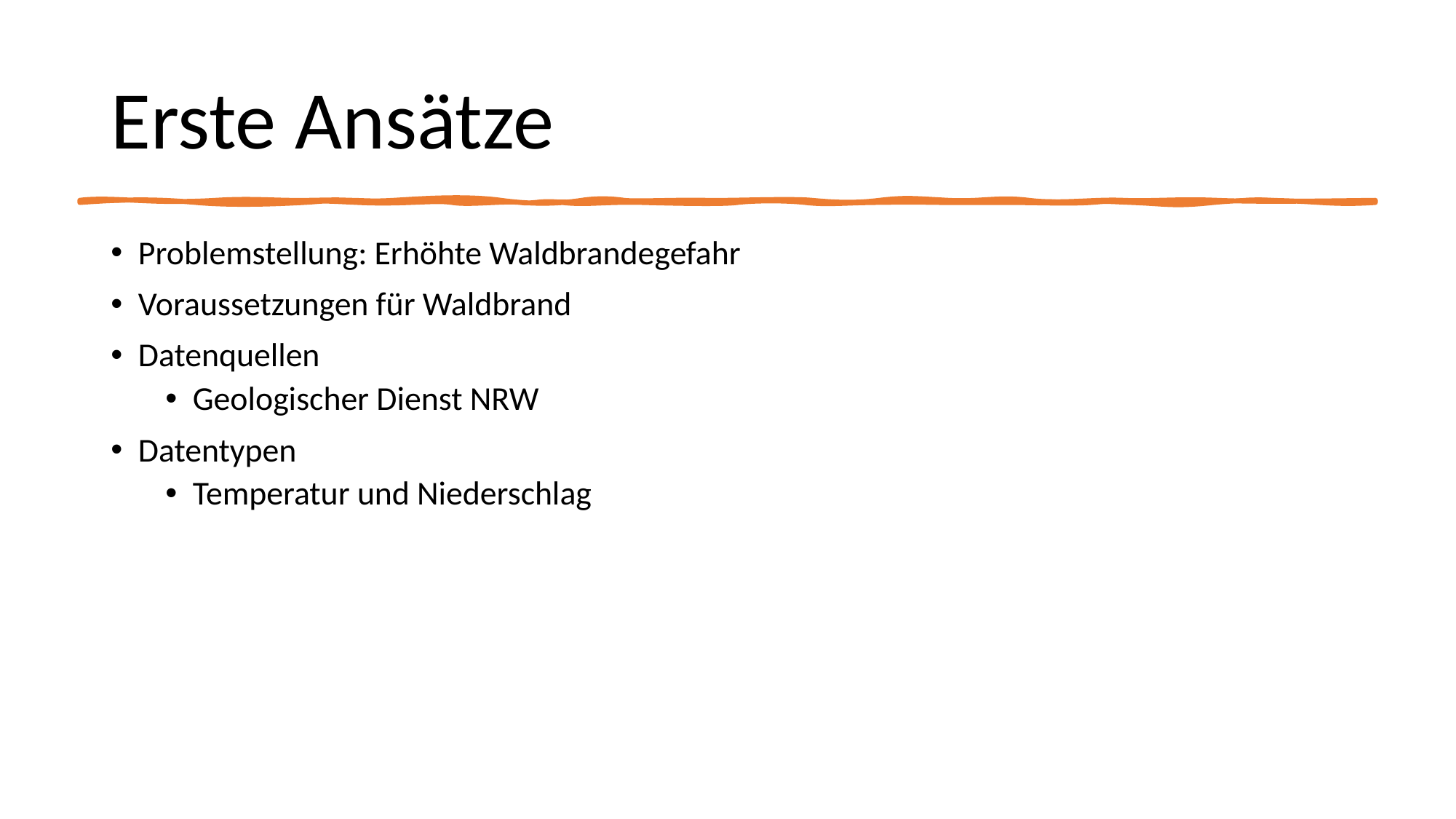

# Erste Ansätze

Problemstellung: Erhöhte Waldbrandegefahr
Voraussetzungen für Waldbrand
Datenquellen
Geologischer Dienst NRW
Datentypen
Temperatur und Niederschlag